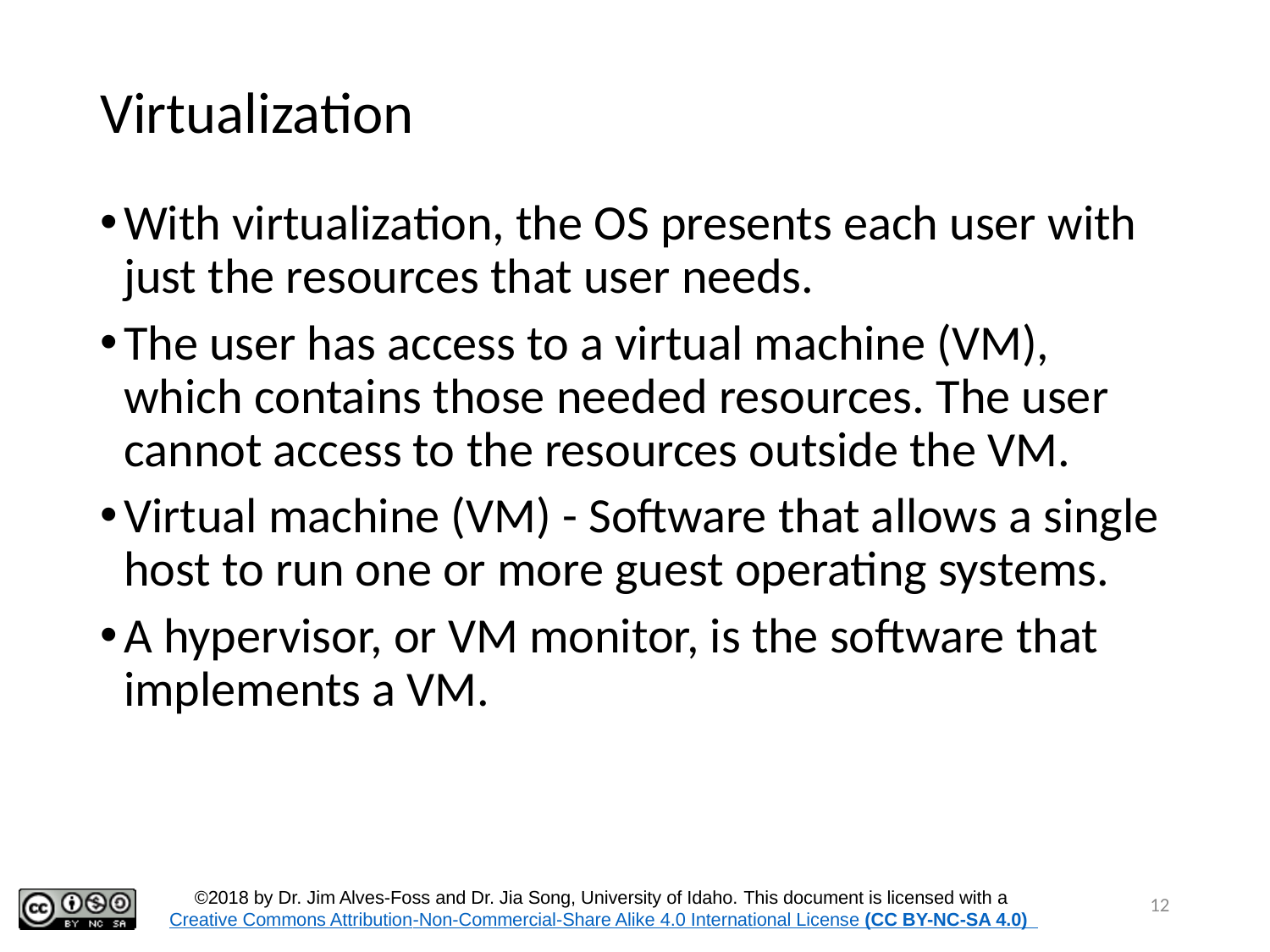

# Virtualization
With virtualization, the OS presents each user with just the resources that user needs.
The user has access to a virtual machine (VM), which contains those needed resources. The user cannot access to the resources outside the VM.
Virtual machine (VM) - Software that allows a single host to run one or more guest operating systems.
A hypervisor, or VM monitor, is the software that implements a VM.
12